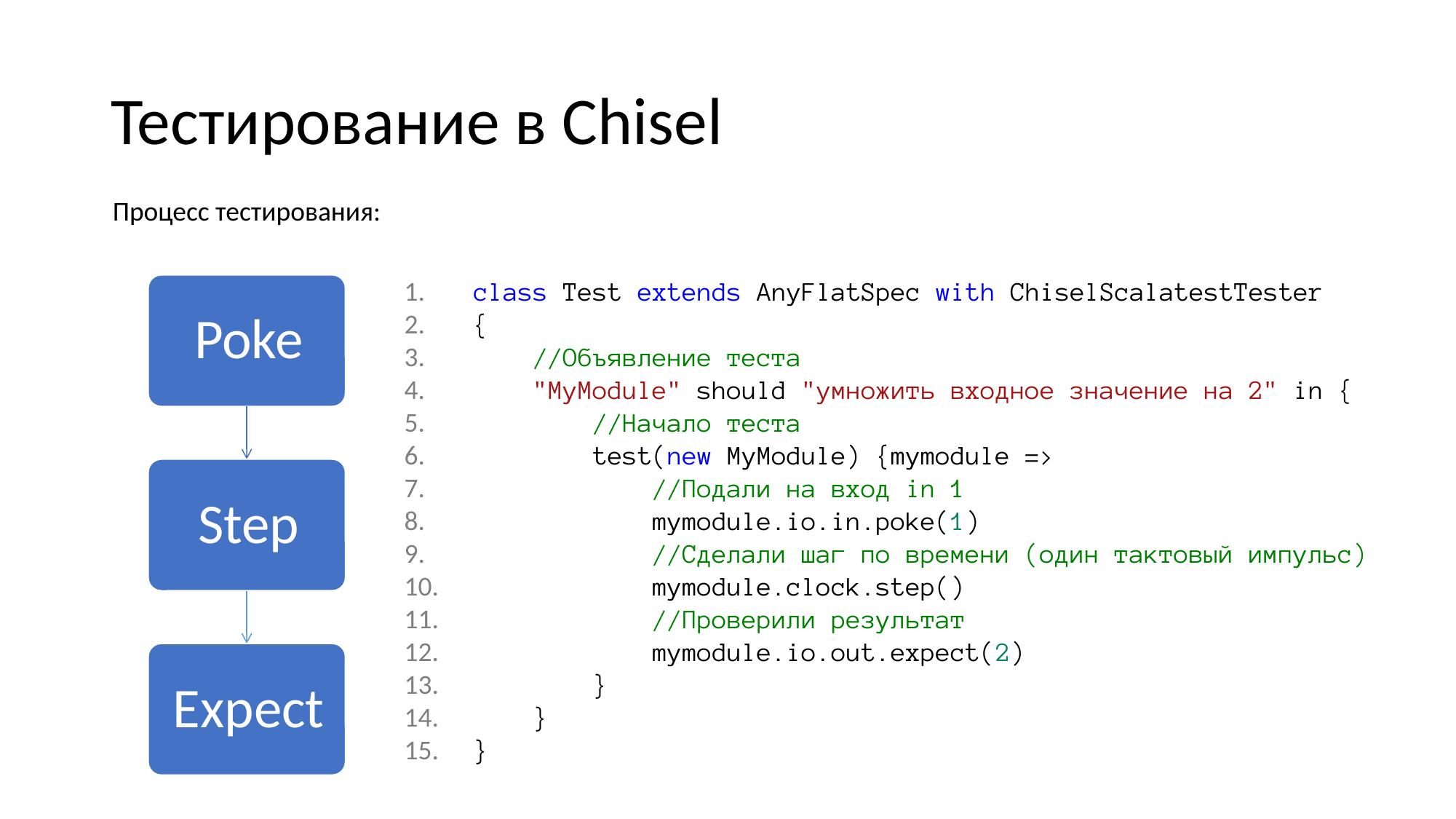

# Тестирование в Chisel
Процесс тестирования:

class Test extends AnyFlatSpec with ChiselScalatestTester
{
    //Объявление теста
    "MyModule" should "умножить входное значение на 2" in {
        //Начало теста
        test(new MyModule) {mymodule =>
            //Подали на вход in 1
            mymodule.io.in.poke(1)
            //Сделали шаг по времени (один тактовый импульс)
            mymodule.clock.step()
            //Проверили результат
            mymodule.io.out.expect(2)
        }
    }
}
Poke
Step
Expect